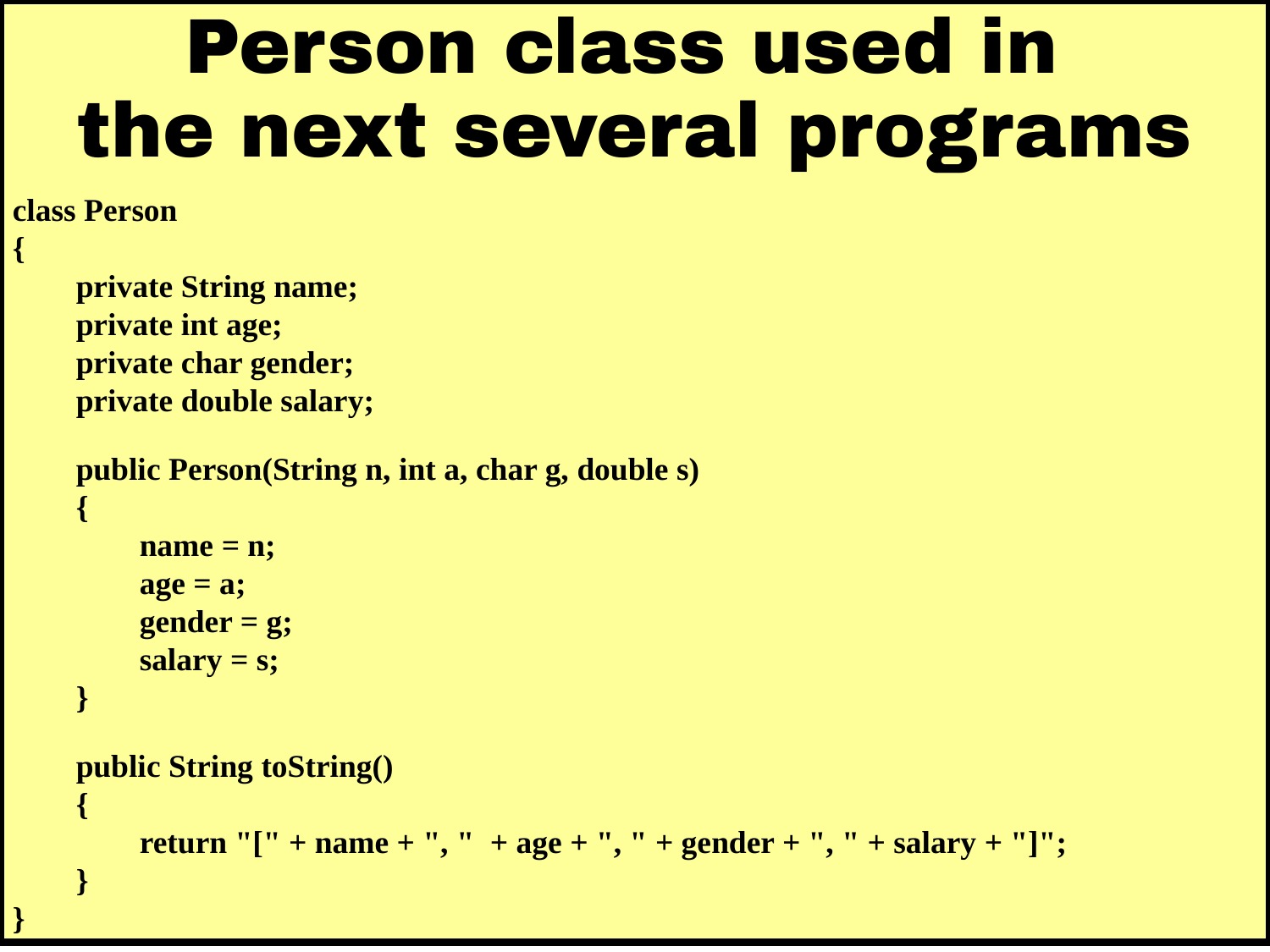

class Person
{
	private String name;
	private int age;
	private char gender;
	private double salary;

	public Person(String n, int a, char g, double s)
	{
		name = n;
		age = a;
		gender = g;
		salary = s;
	}

	public String toString()
	{
		return "[" + name + ", "  + age + ", " + gender + ", " + salary + "]";
	}
}
# Person class used in the next several programs